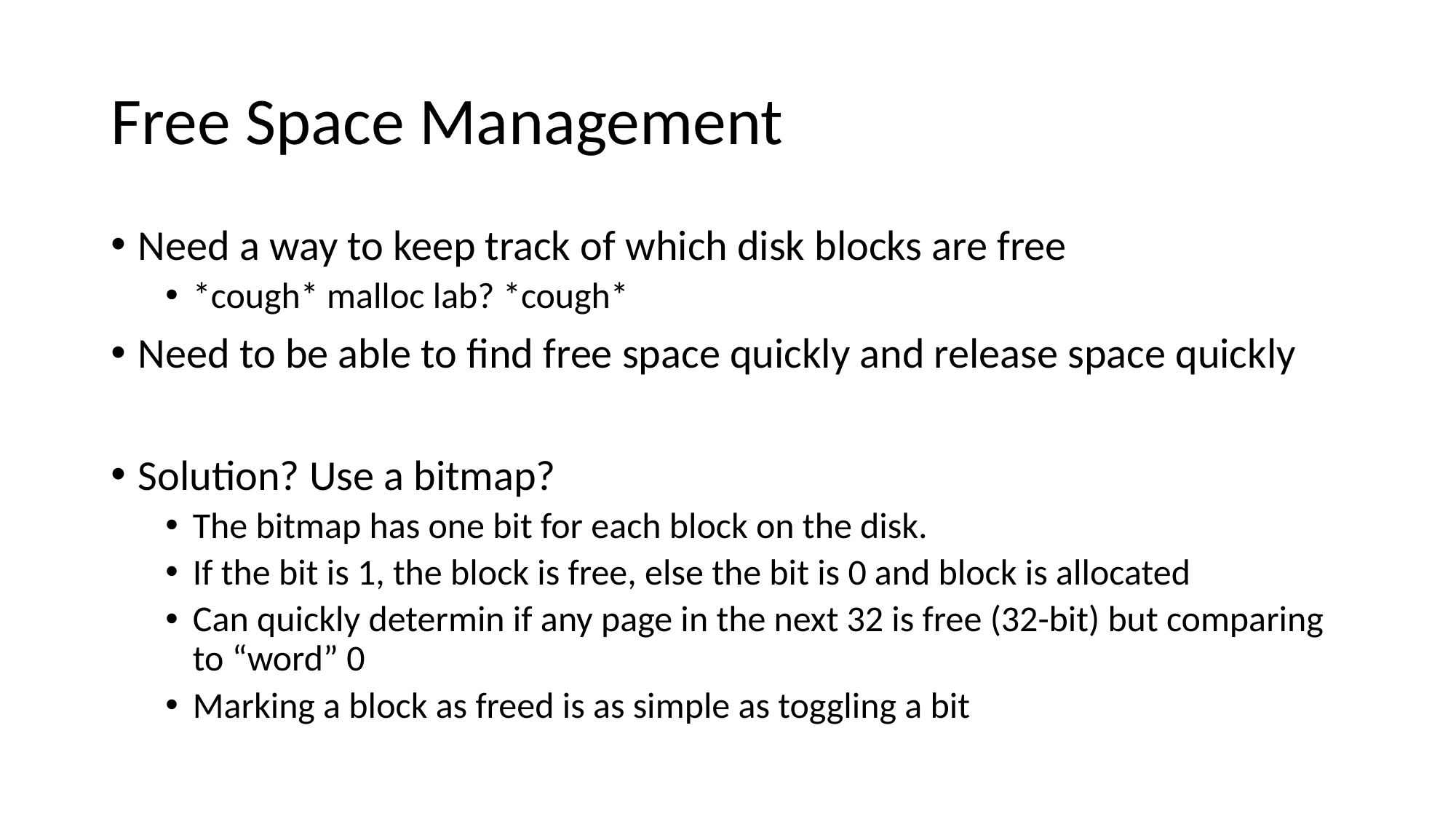

# Free Space Management
Need a way to keep track of which disk blocks are free
*cough* malloc lab? *cough*
Need to be able to find free space quickly and release space quickly

Solution? Use a bitmap?
The bitmap has one bit for each block on the disk.
If the bit is 1, the block is free, else the bit is 0 and block is allocated
Can quickly determin if any page in the next 32 is free (32-bit) but comparing to “word” 0
Marking a block as freed is as simple as toggling a bit